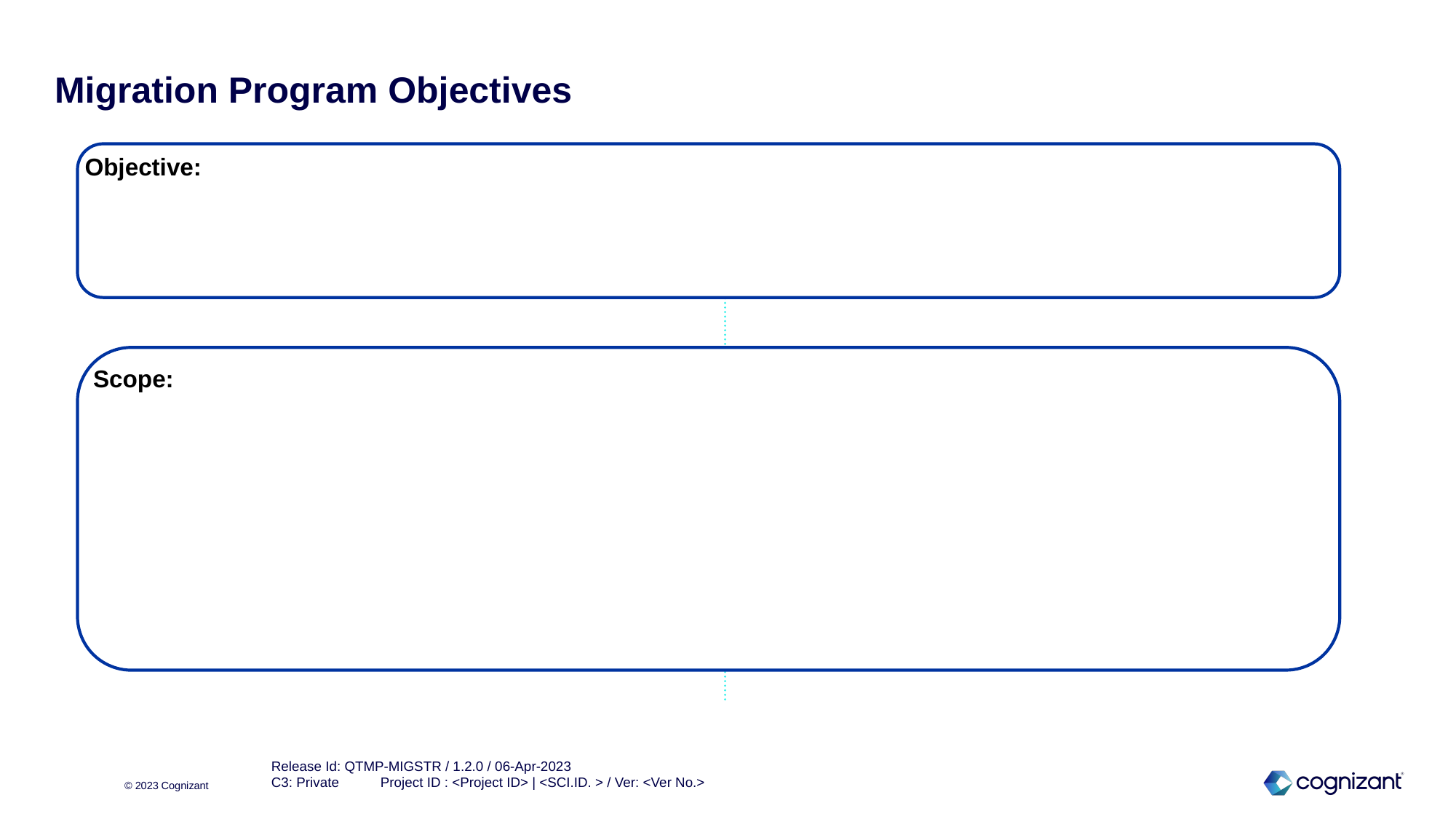

# Migration Program Objectives
Objective:
Scope:
© 2023 Cognizant